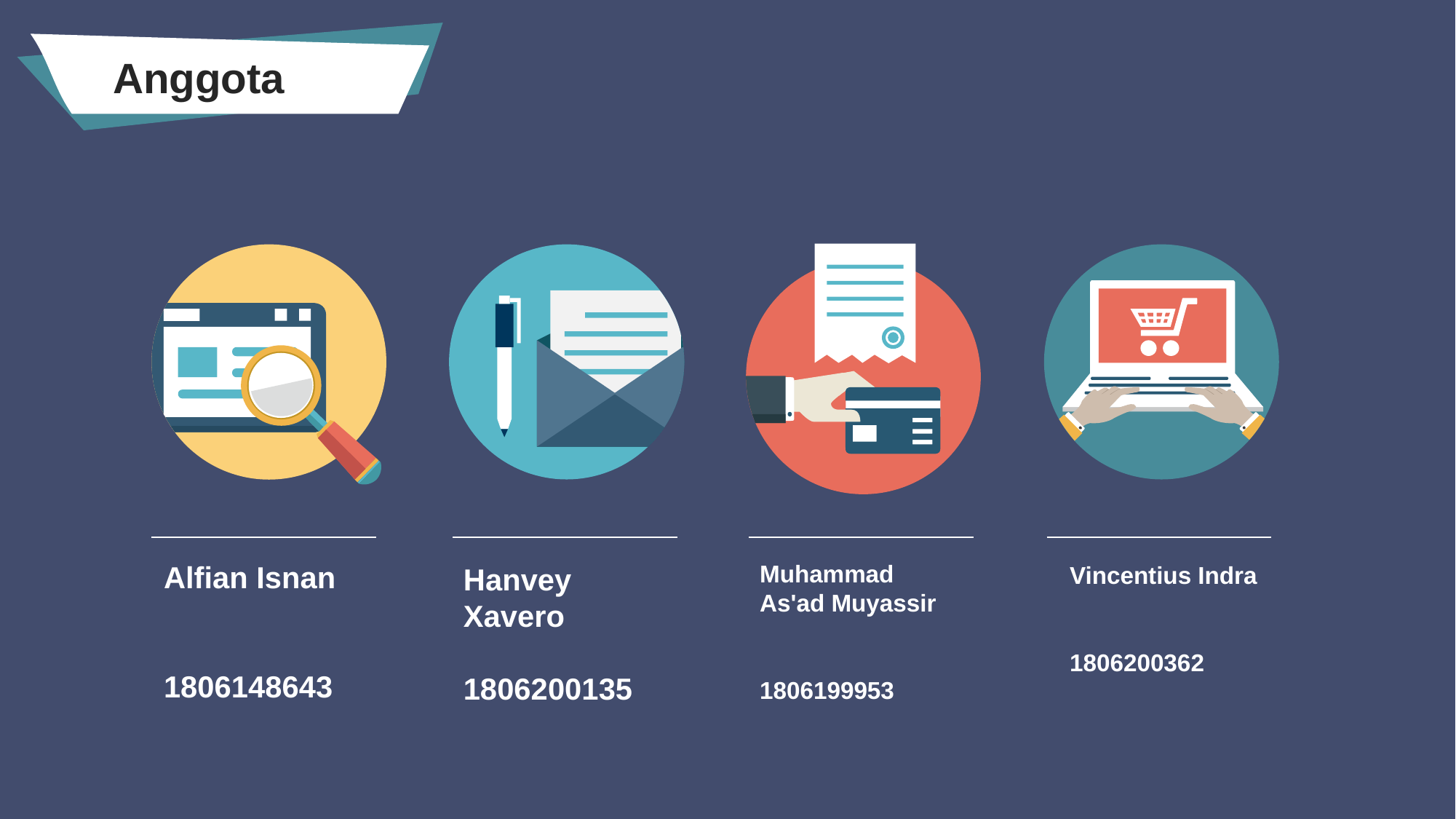

Anggota

Alfian Isnan

1806148643
Muhammad As'ad Muyassir

1806199953
Hanvey Xavero

1806200135
Vincentius Indra

1806200362